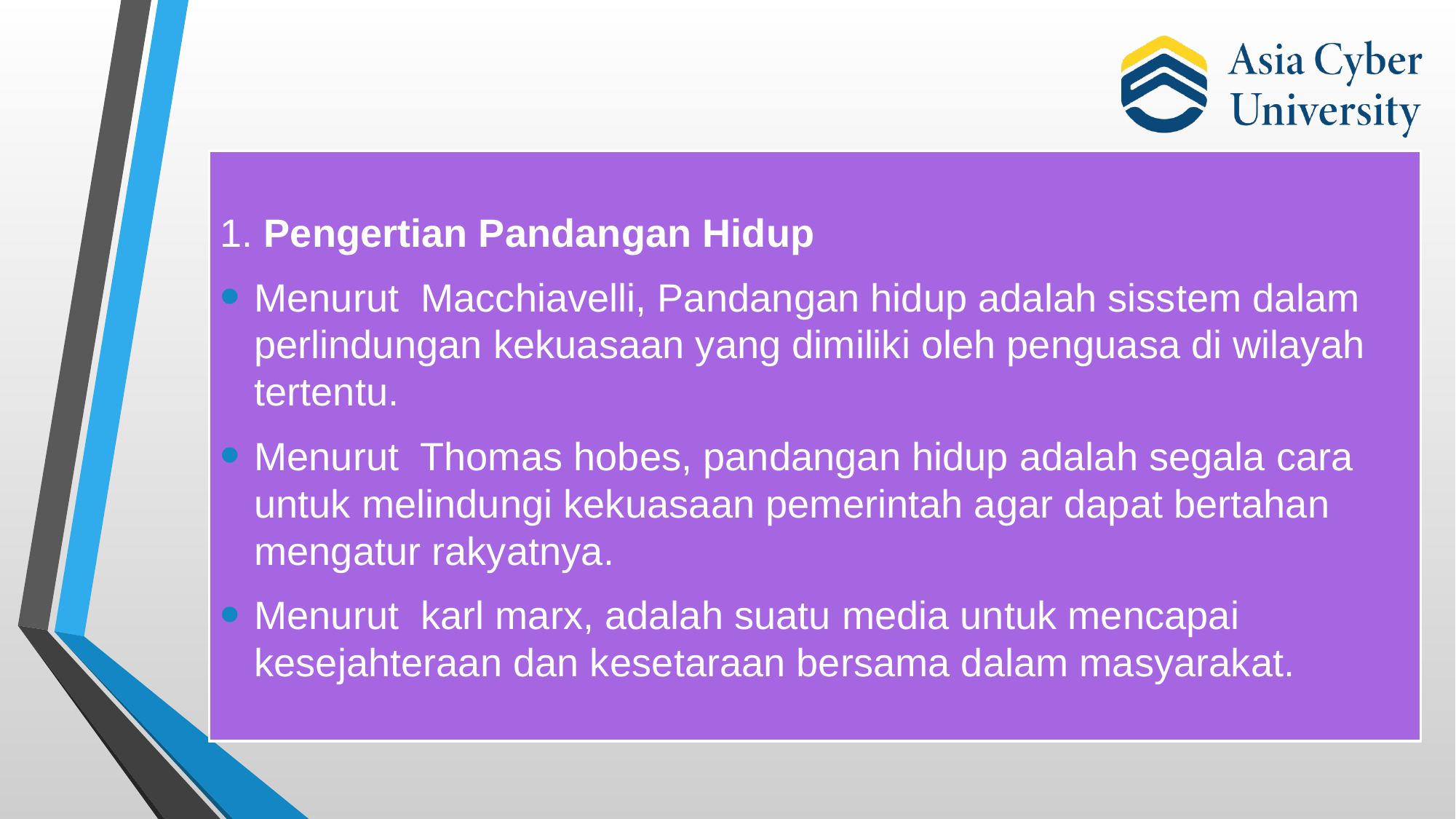

1. Pengertian Pandangan Hidup
Menurut  Macchiavelli, Pandangan hidup adalah sisstem dalam perlindungan kekuasaan yang dimiliki oleh penguasa di wilayah tertentu.
Menurut  Thomas hobes, pandangan hidup adalah segala cara untuk melindungi kekuasaan pemerintah agar dapat bertahan mengatur rakyatnya.
Menurut  karl marx, adalah suatu media untuk mencapai kesejahteraan dan kesetaraan bersama dalam masyarakat.